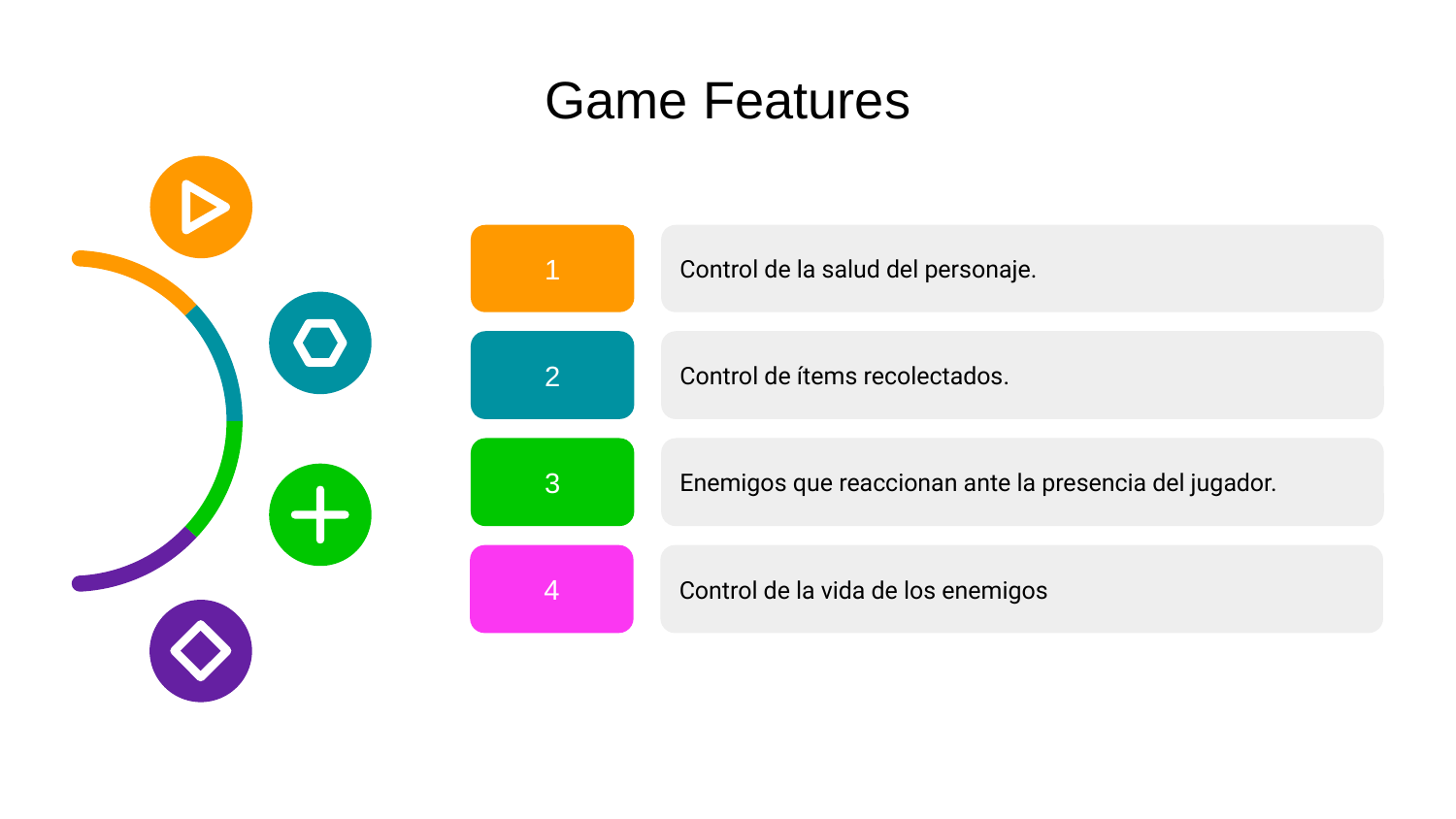

# Game Features

1
Control de la salud del personaje.

Control de ítems recolectados.
2
Enemigos que reaccionan ante la presencia del jugador.
3

Control de la vida de los enemigos
4